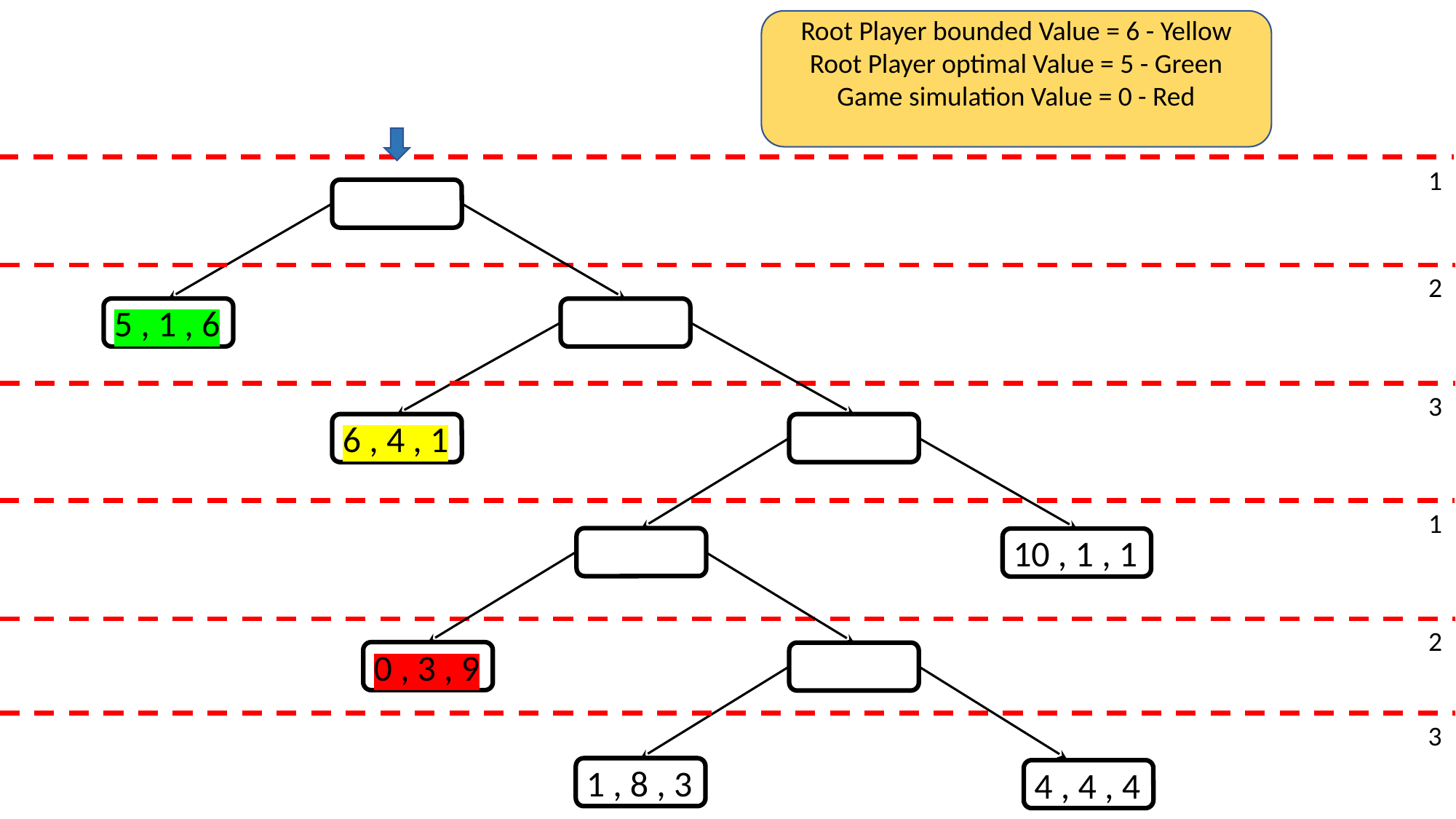

Root Player bounded Value = 6 - Yellow
Root Player optimal Value = 5 - Green
Game simulation Value = 0 - Red

1

2
 5 , 1 , 6

3
 6 , 4 , 1

1

 10 , 1 , 1
2
 0 , 3 , 9

3
 1 , 8 , 3
 4 , 4 , 4